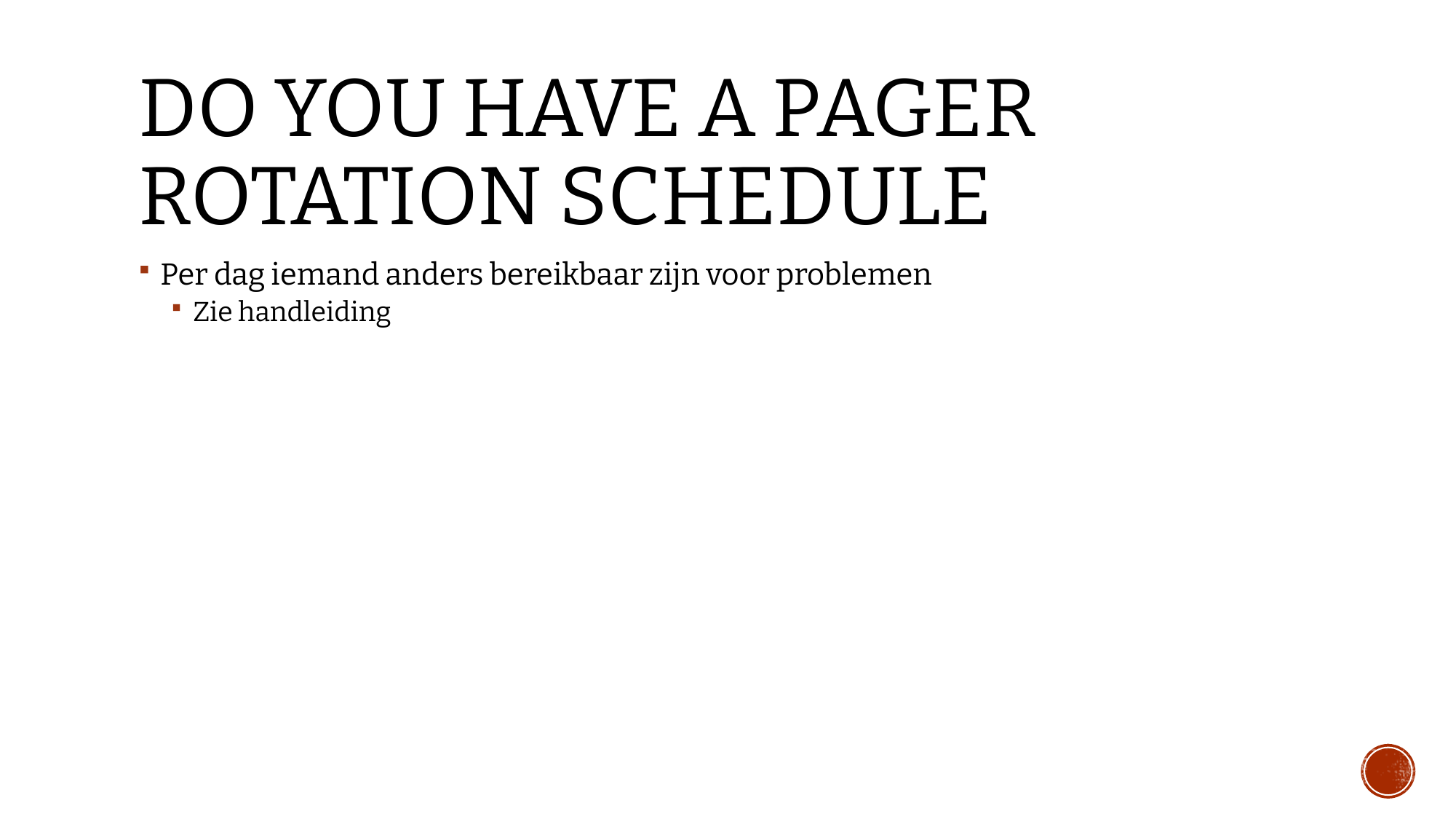

# Do you have a pager rotation schedule
Per dag iemand anders bereikbaar zijn voor problemen
Zie handleiding